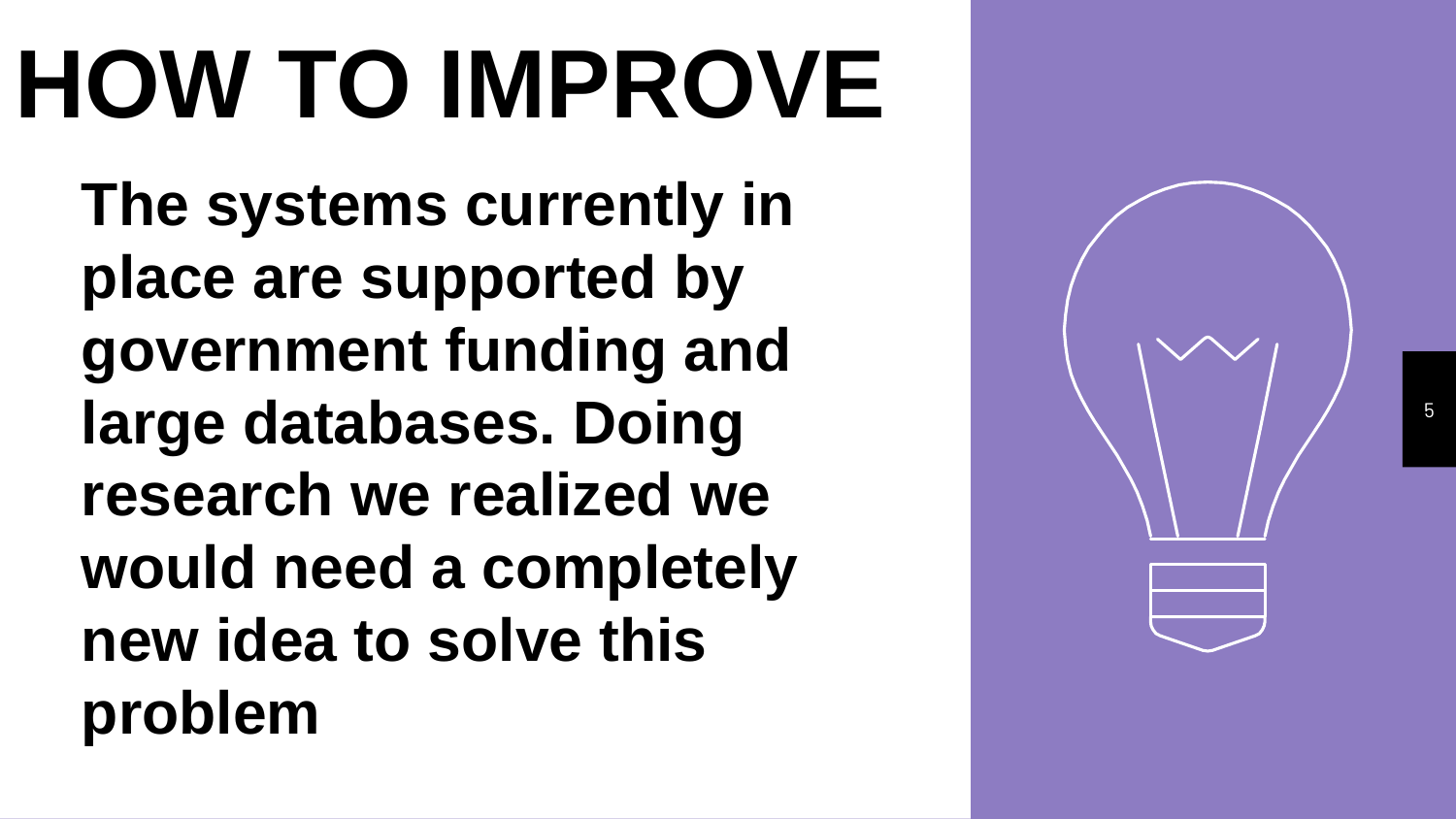

HOW TO IMPROVE
The systems currently in place are supported by government funding and large databases. Doing research we realized we would need a completely new idea to solve this problem

5